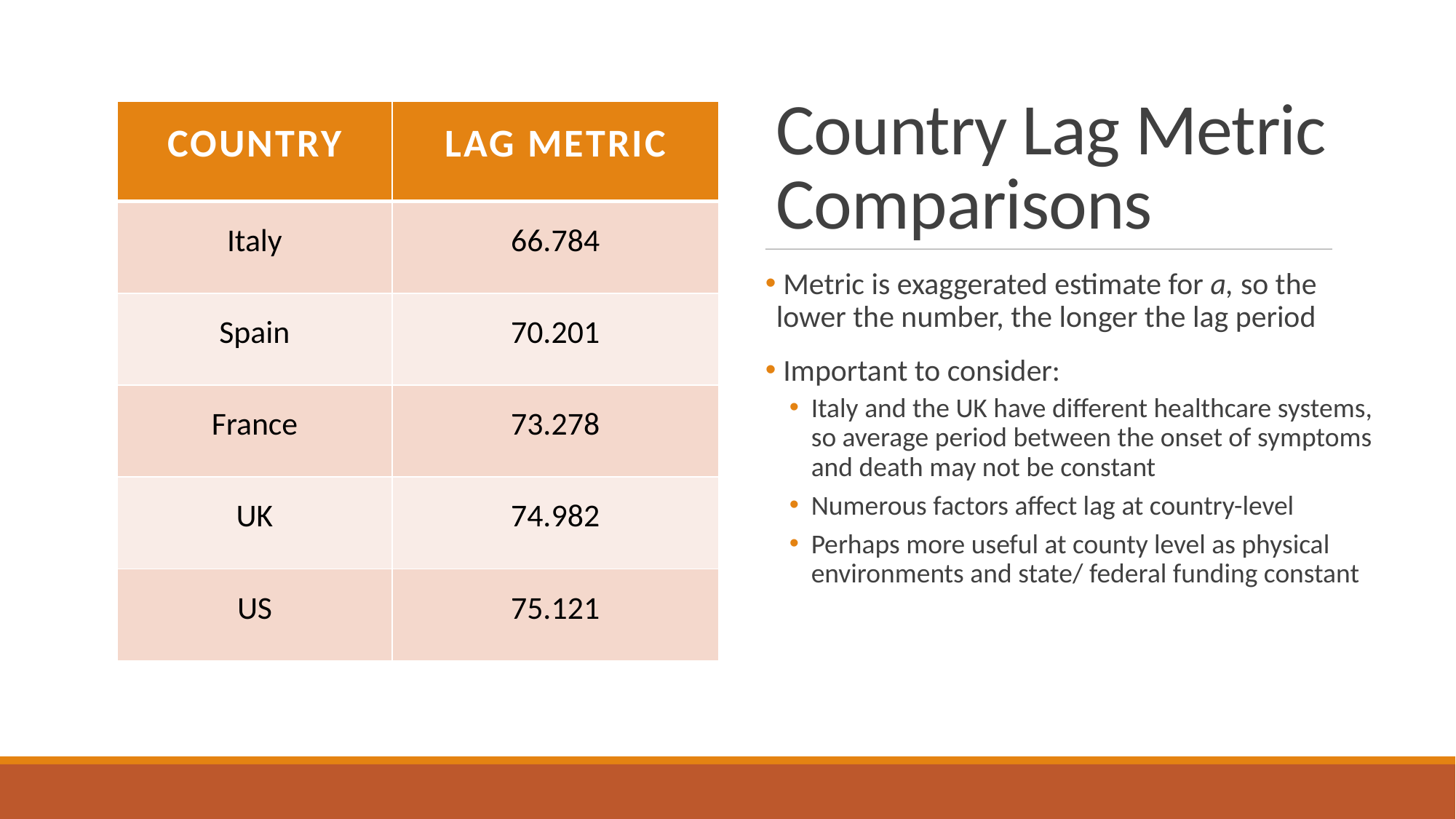

# Country Lag Metric Comparisons
| Country | Lag Metric |
| --- | --- |
| Italy | 66.784 |
| Spain | 70.201 |
| France | 73.278 |
| UK | 74.982 |
| US | 75.121 |
 Metric is exaggerated estimate for a, so the lower the number, the longer the lag period
 Important to consider:
Italy and the UK have different healthcare systems, so average period between the onset of symptoms and death may not be constant
Numerous factors affect lag at country-level
Perhaps more useful at county level as physical environments and state/ federal funding constant